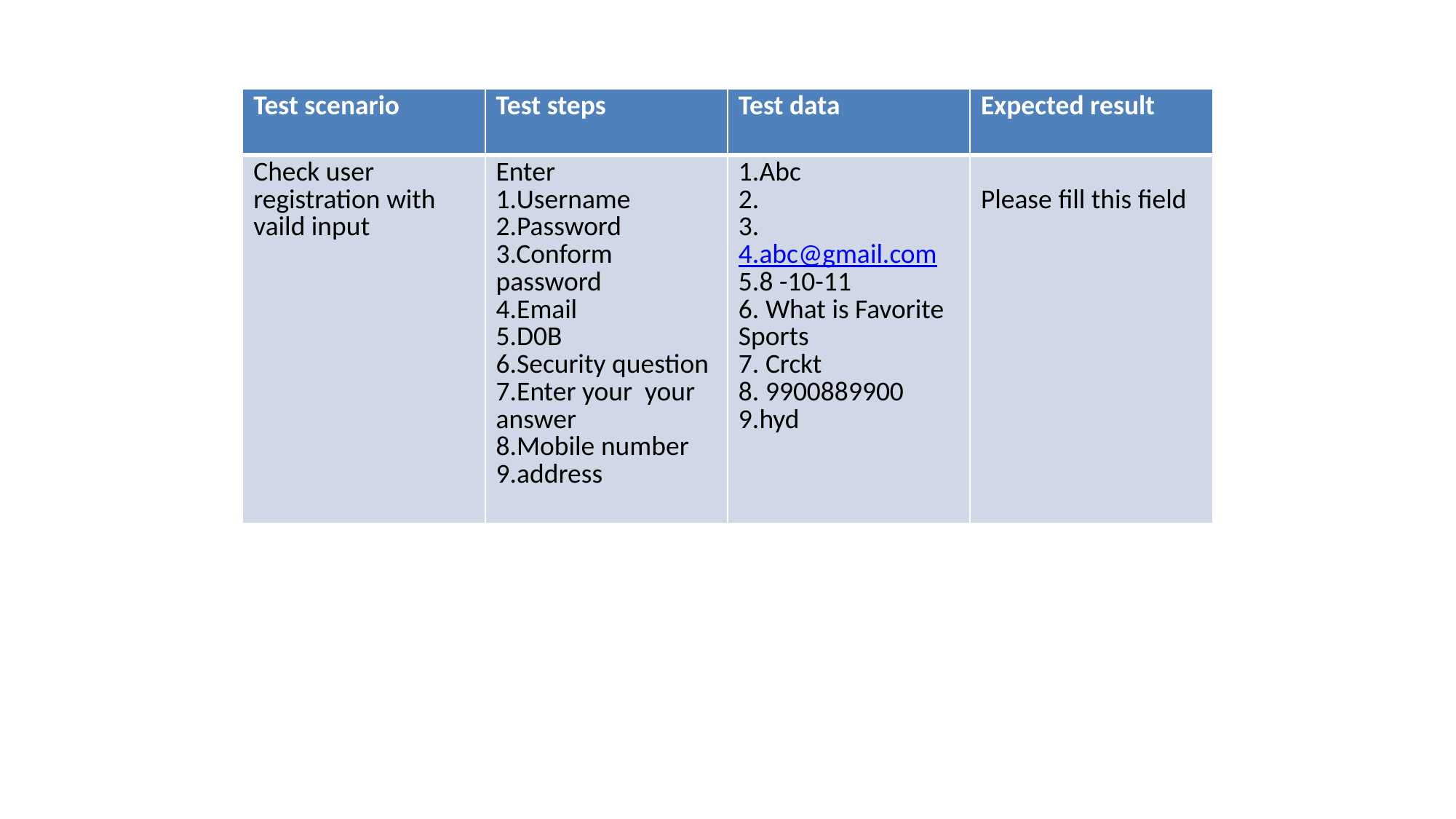

| Test scenario | Test steps | Test data | Expected result |
| --- | --- | --- | --- |
| Check user registration with vaild input | Enter 1.Username 2.Password 3.Conform password 4.Email 5.D0B 6.Security question 7.Enter your your answer 8.Mobile number 9.address | 1.Abc 2. 3. 4.abc@gmail.com 5.8 -10-11 6. What is Favorite Sports 7. Crckt 8. 9900889900 9.hyd | Please fill this field |